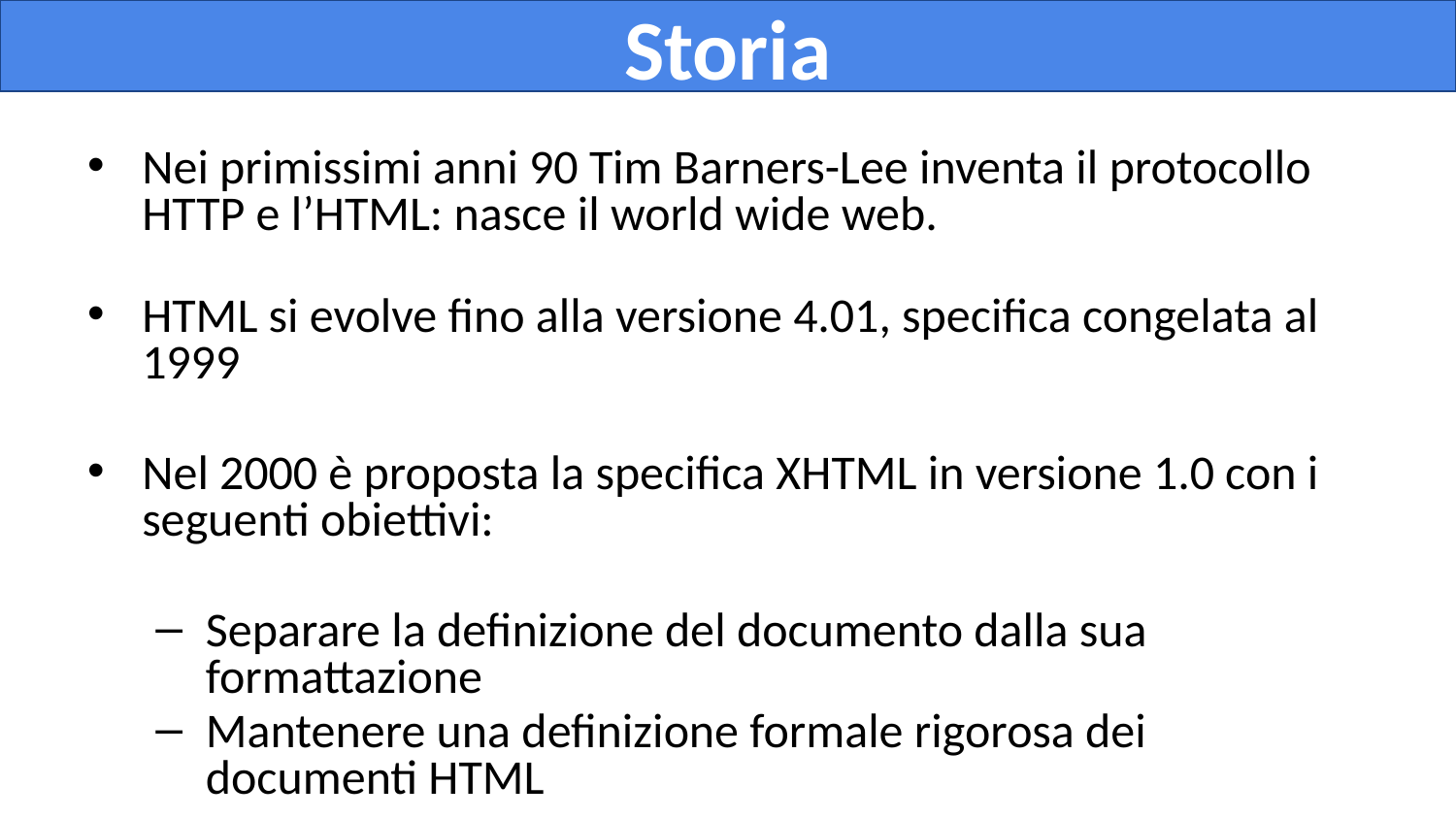

Storia
Nei primissimi anni 90 Tim Barners-Lee inventa il protocollo HTTP e l’HTML: nasce il world wide web.

HTML si evolve fino alla versione 4.01, specifica congelata al 1999

Nel 2000 è proposta la specifica XHTML in versione 1.0 con i seguenti obiettivi:

Separare la definizione del documento dalla sua formattazione
Mantenere una definizione formale rigorosa dei documenti HTML